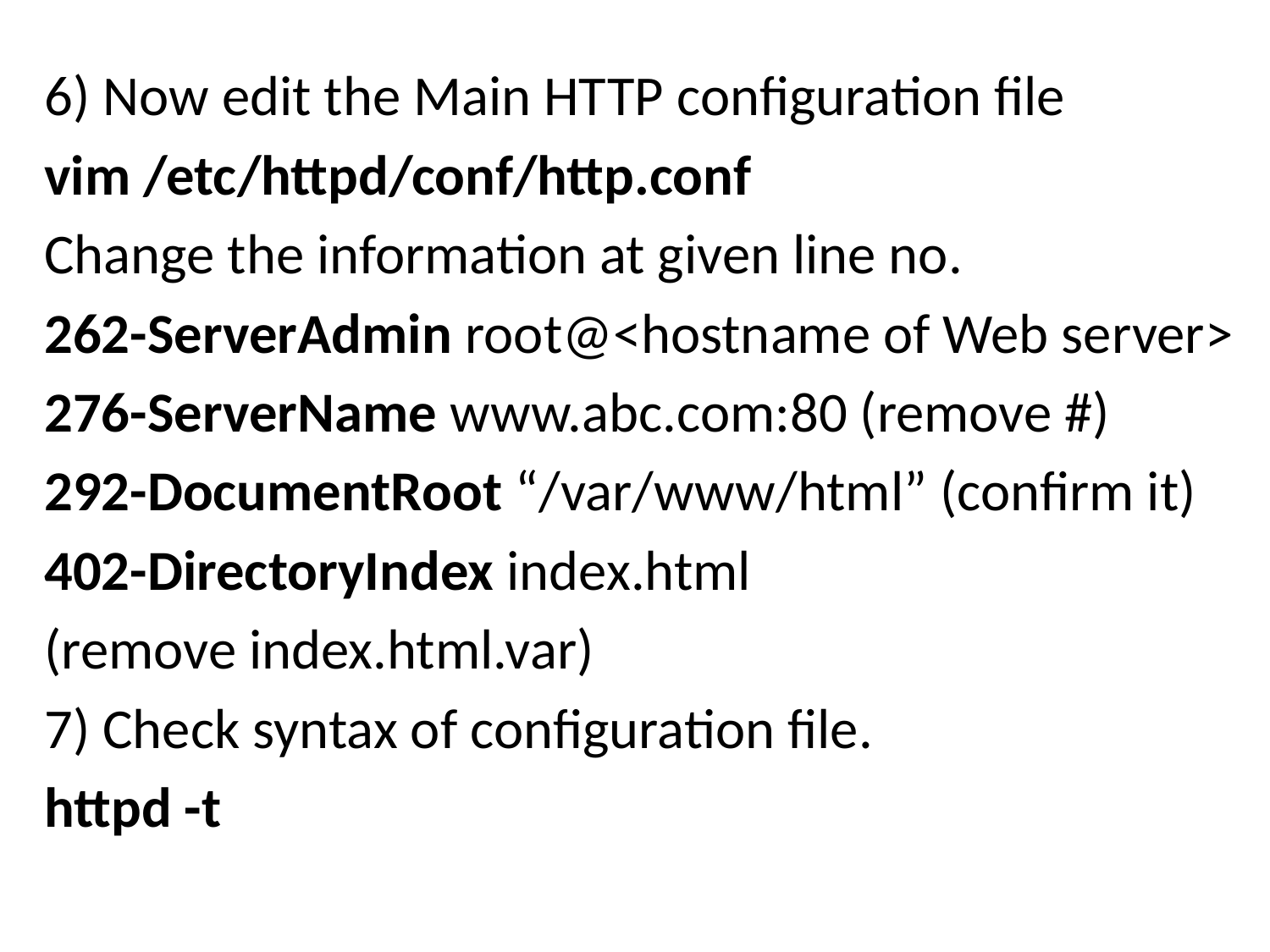

6) Now edit the Main HTTP configuration file
vim /etc/httpd/conf/http.conf
Change the information at given line no.
262-ServerAdmin root@<hostname of Web server>
276-ServerName www.abc.com:80 (remove #)
292-DocumentRoot “/var/www/html” (confirm it)
402-DirectoryIndex index.html
(remove index.html.var)
7) Check syntax of configuration file.
httpd -t